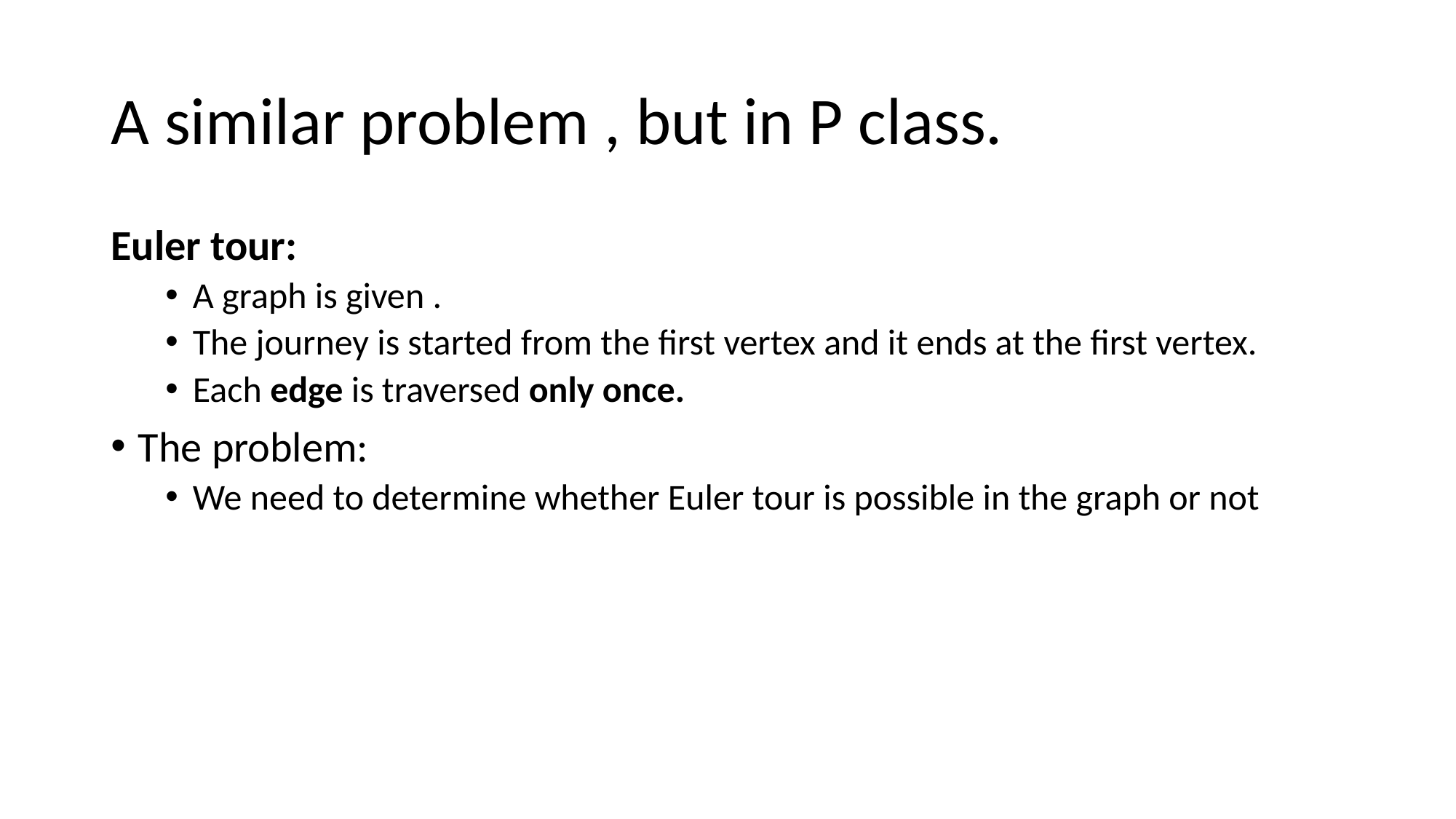

# A similar problem , but in P class.
Euler tour:
A graph is given .
The journey is started from the first vertex and it ends at the first vertex.
Each edge is traversed only once.
The problem:
We need to determine whether Euler tour is possible in the graph or not